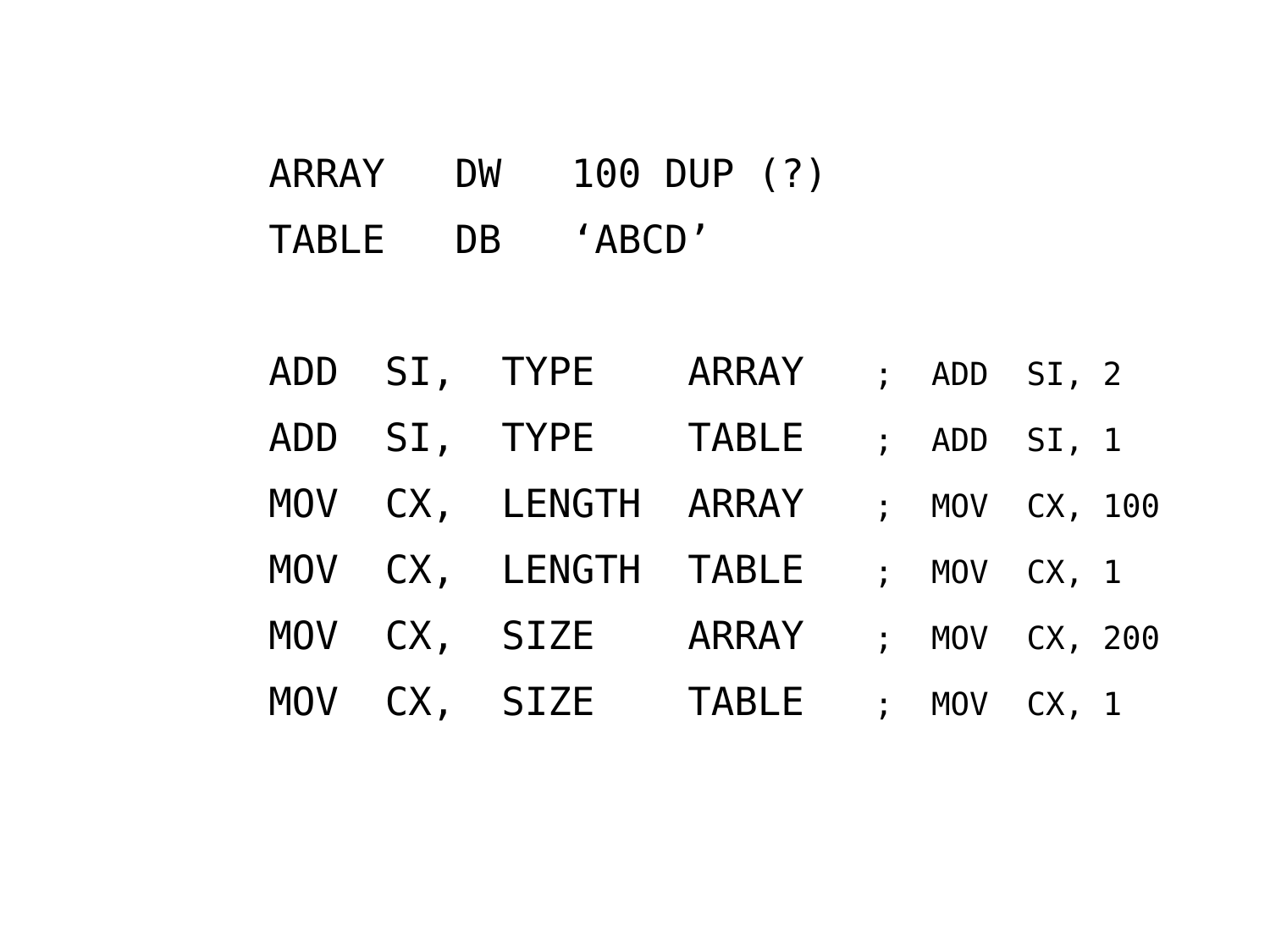

ARRAY   DW   100 DUP (?)
TABLE   DB   ‘ABCD’

ADD  SI,  TYPE    ARRAY   ;  ADD  SI, 2
ADD  SI,  TYPE    TABLE   ;  ADD  SI, 1
MOV  CX,  LENGTH  ARRAY   ;  MOV  CX, 100
MOV  CX,  LENGTH  TABLE   ;  MOV  CX, 1
MOV  CX,  SIZE    ARRAY   ;  MOV  CX, 200
MOV  CX,  SIZE    TABLE   ;  MOV  CX, 1